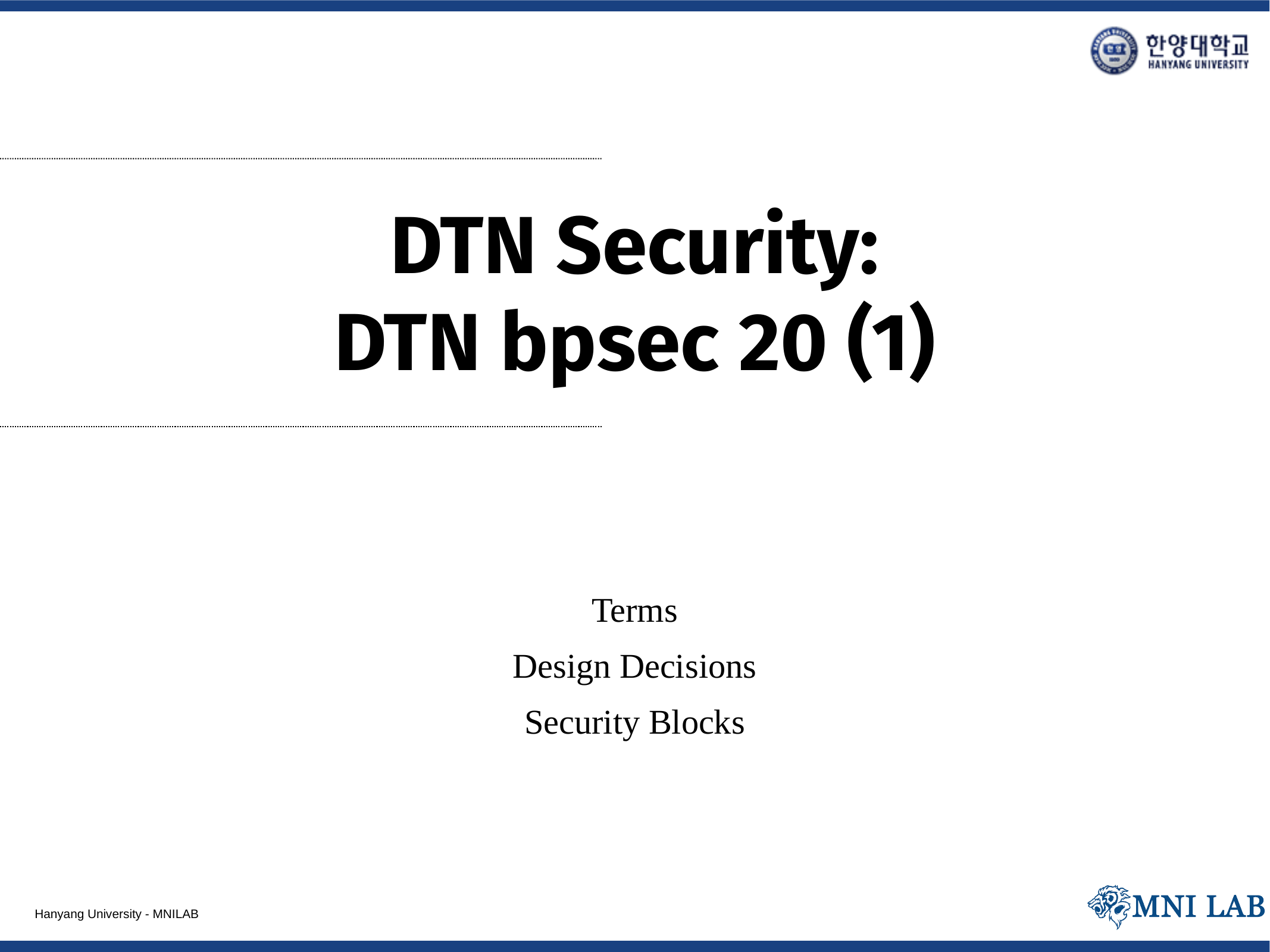

# DTN Security: DTN bpsec 20 (1)
Terms
Design Decisions
Security Blocks